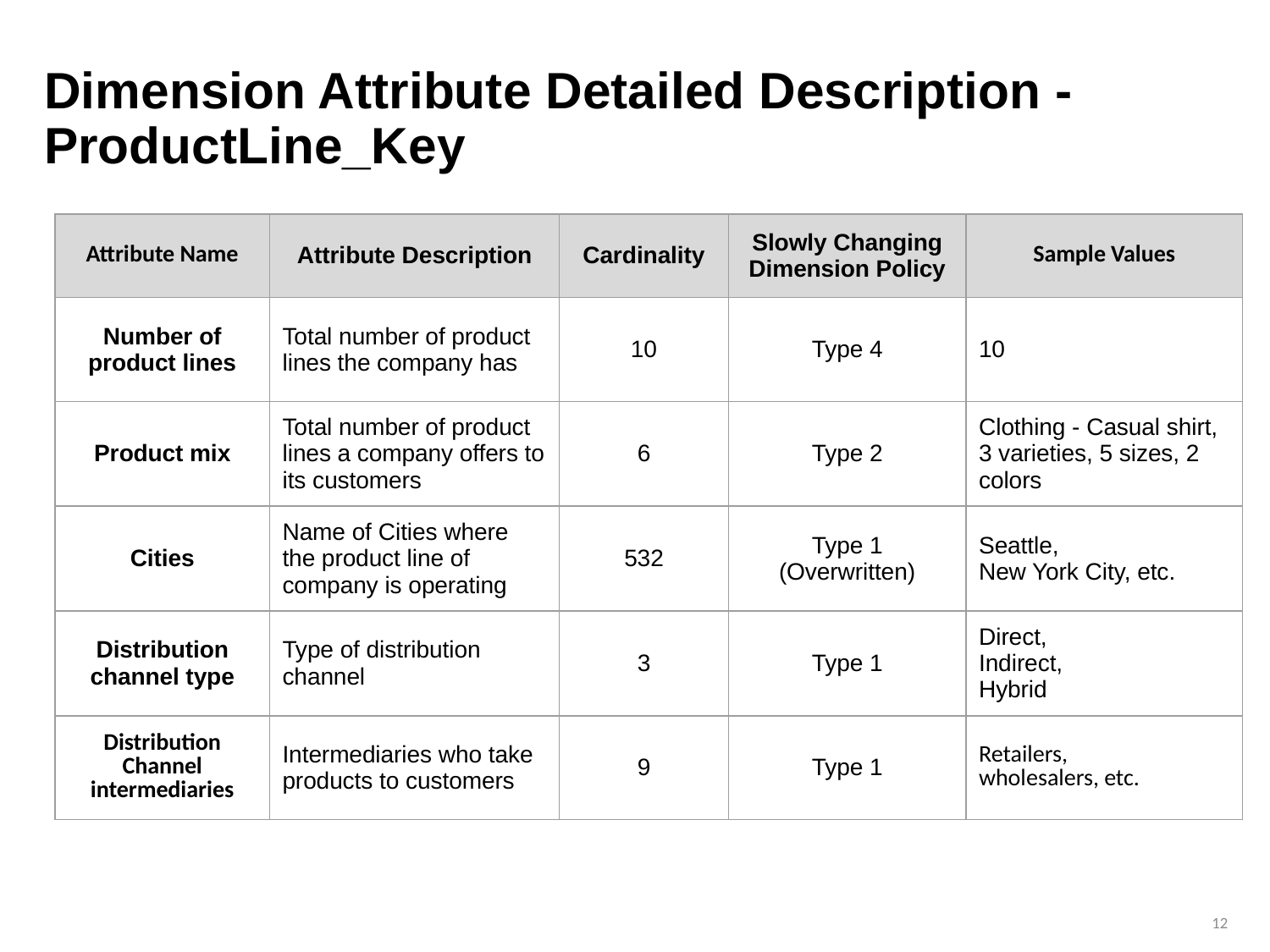

# Dimension Attribute Detailed Description - ProductLine_Key
| Attribute Name | Attribute Description | Cardinality | Slowly Changing Dimension Policy | Sample Values |
| --- | --- | --- | --- | --- |
| Number of product lines | Total number of product lines the company has | 10 | Type 4 | 10 |
| Product mix | Total number of product lines a company offers to its customers | 6 | Type 2 | Clothing - Casual shirt, 3 varieties, 5 sizes, 2 colors |
| Cities | Name of Cities where the product line of company is operating | 532 | Type 1 (Overwritten) | Seattle, New York City, etc. |
| Distribution channel type | Type of distribution channel | 3 | Type 1 | Direct, Indirect, Hybrid |
| Distribution Channel intermediaries | Intermediaries who take products to customers | 9 | Type 1 | Retailers, wholesalers, etc. |
12